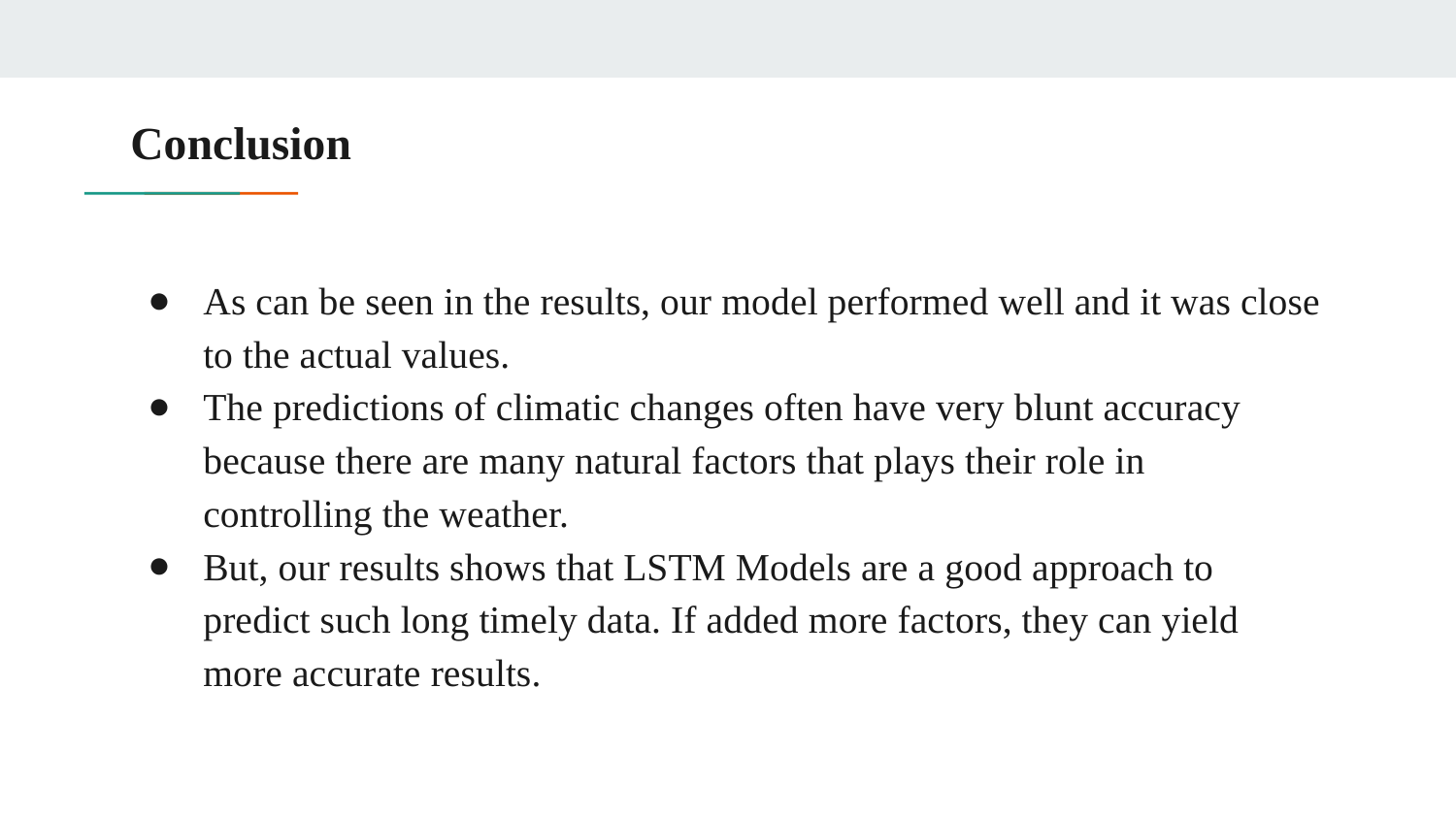

# Conclusion
As can be seen in the results, our model performed well and it was close to the actual values.
The predictions of climatic changes often have very blunt accuracy because there are many natural factors that plays their role in controlling the weather.
But, our results shows that LSTM Models are a good approach to predict such long timely data. If added more factors, they can yield more accurate results.